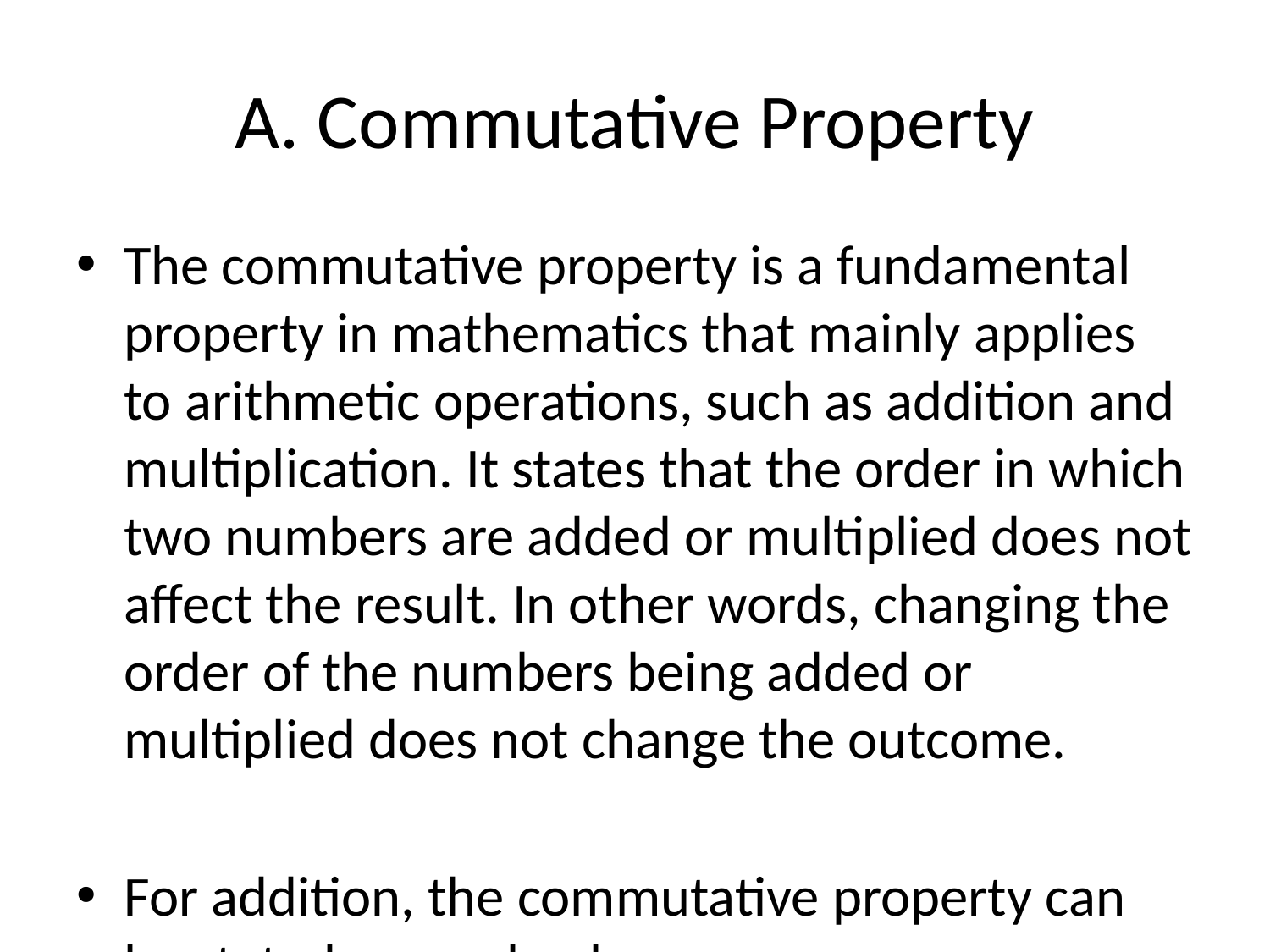

# A. Commutative Property
The commutative property is a fundamental property in mathematics that mainly applies to arithmetic operations, such as addition and multiplication. It states that the order in which two numbers are added or multiplied does not affect the result. In other words, changing the order of the numbers being added or multiplied does not change the outcome.

For addition, the commutative property can be stated as: a + b = b + a
For multiplication, the commutative property can be stated as: a * b = b * a